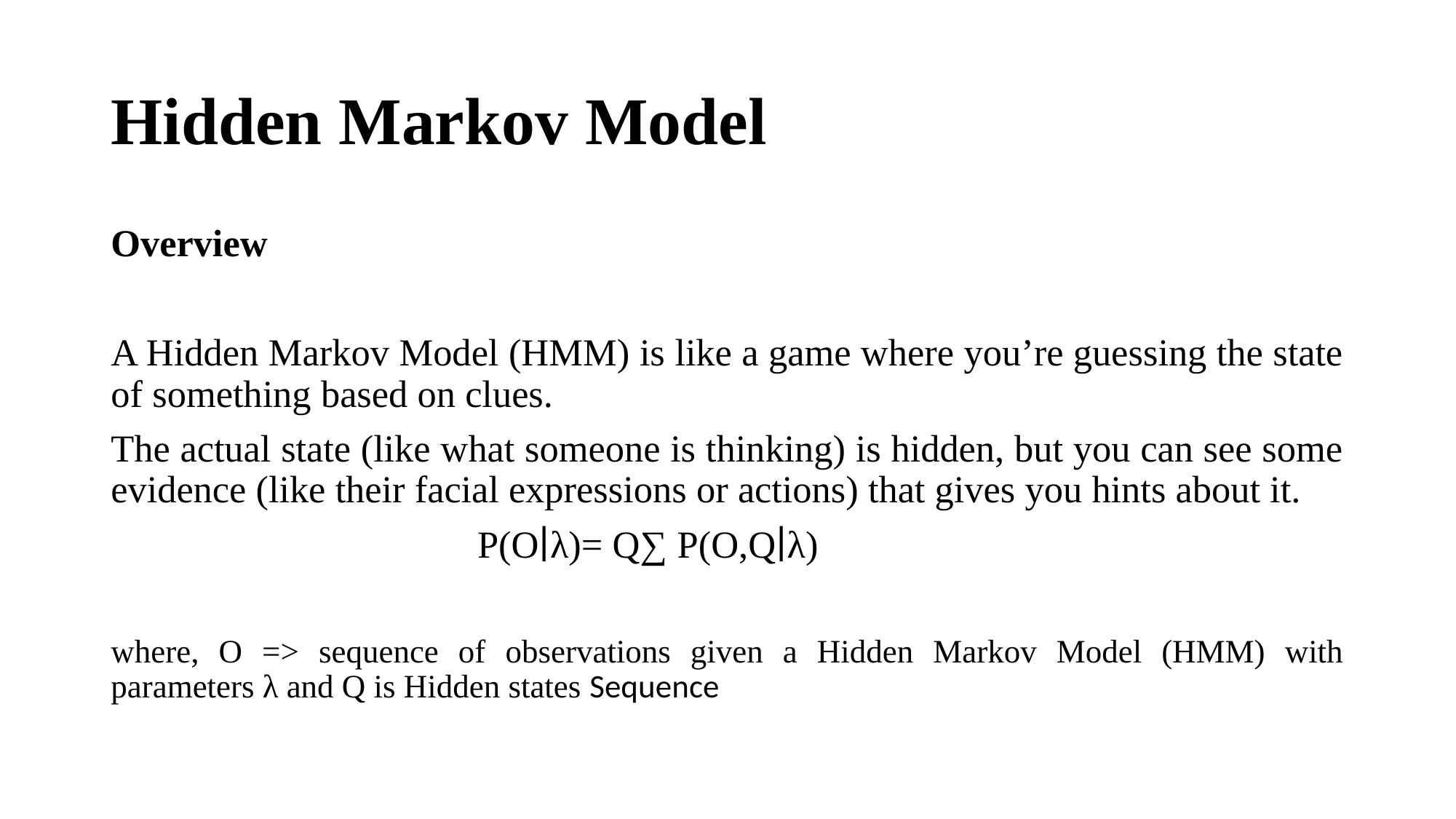

# Hidden Markov Model
Overview

A Hidden Markov Model (HMM) is like a game where you’re guessing the state of something based on clues.
The actual state (like what someone is thinking) is hidden, but you can see some evidence (like their facial expressions or actions) that gives you hints about it.
                                      P(O∣λ)= Q∑​ P(O,Q∣λ)

where, O => sequence of observations given a Hidden Markov Model (HMM) with parameters λ and Q is Hidden states Sequence